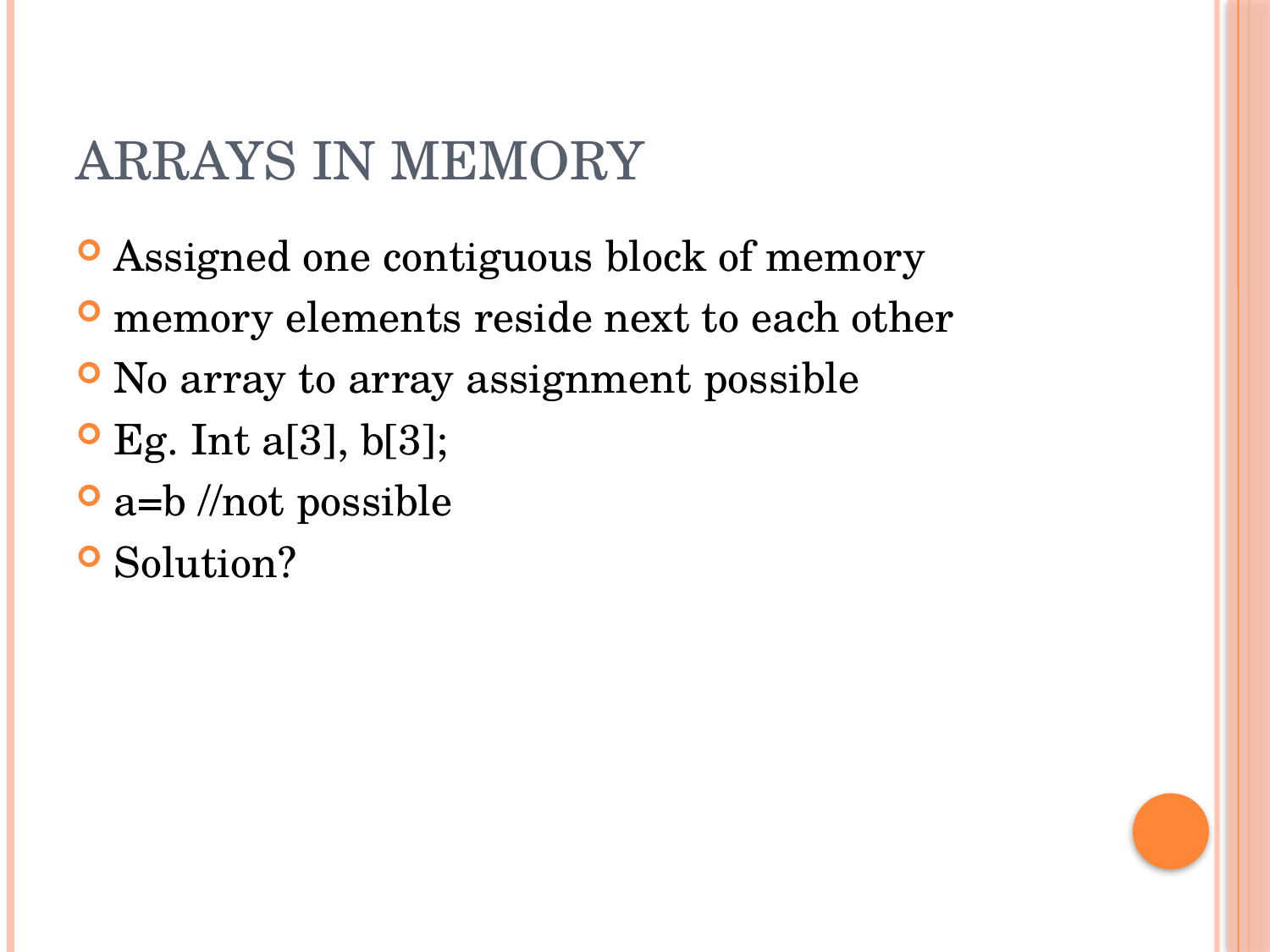

# Arrays in memory
Assigned one contiguous block of memory
memory elements reside next to each other
No array to array assignment possible
Eg. Int a[3], b[3];
a=b //not possible
Solution?